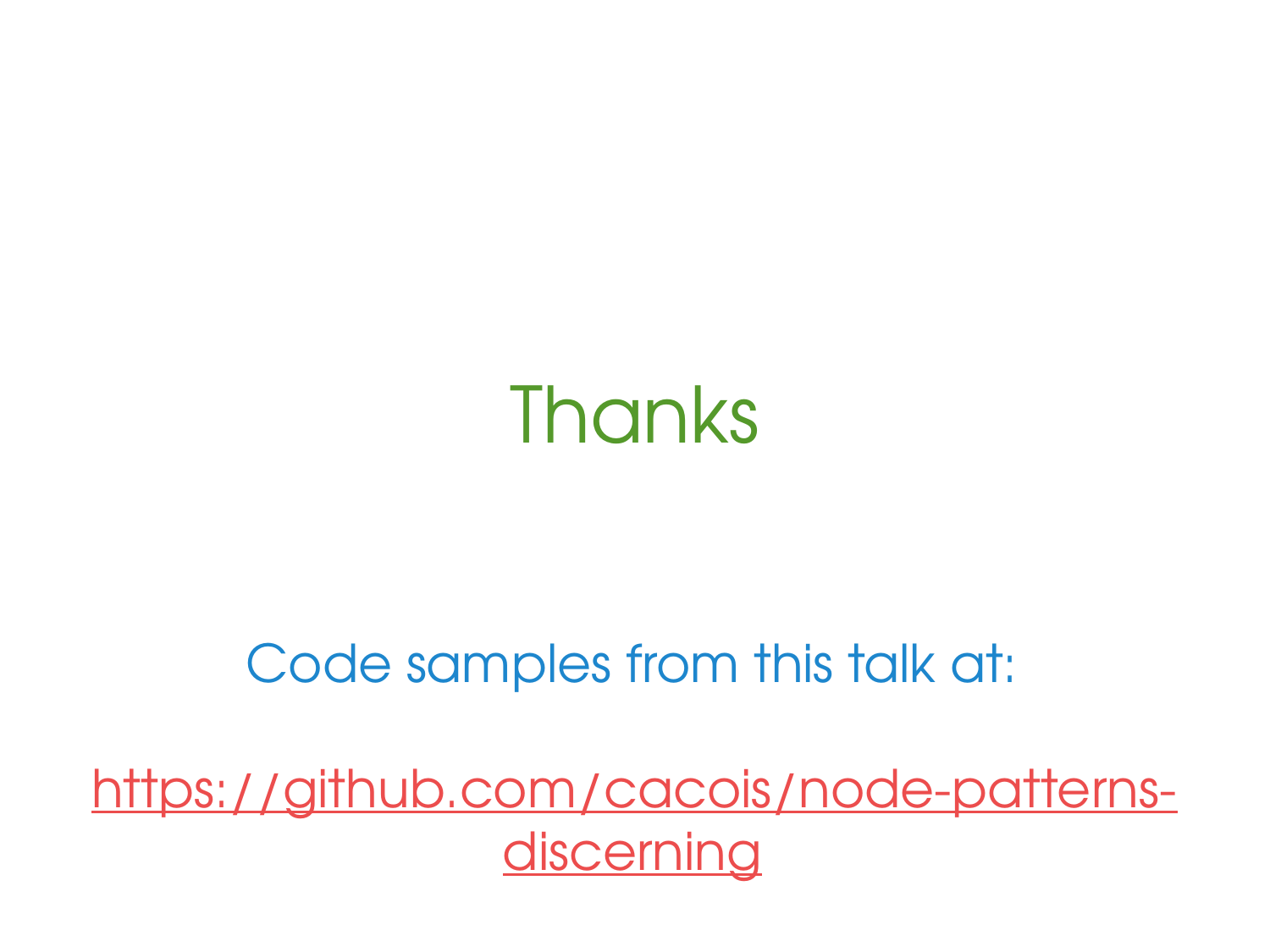

# Thanks
Code samples from this talk at:

https://github.com/cacois/node-patterns-discerning